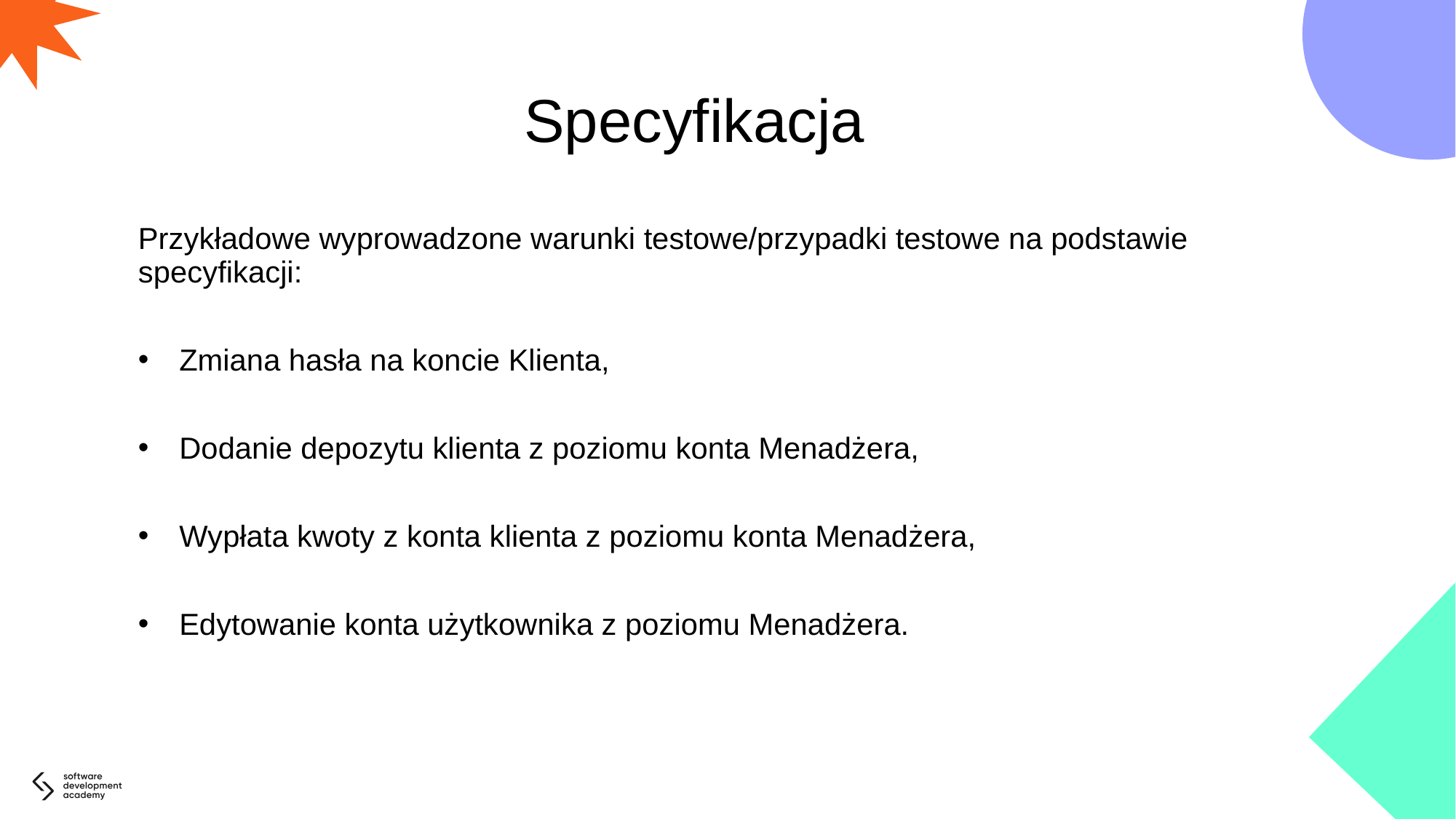

# Specyfikacja
Przykładowe wyprowadzone warunki testowe/przypadki testowe na podstawie specyfikacji:
Zmiana hasła na koncie Klienta,
Dodanie depozytu klienta z poziomu konta Menadżera,
Wypłata kwoty z konta klienta z poziomu konta Menadżera,
Edytowanie konta użytkownika z poziomu Menadżera.